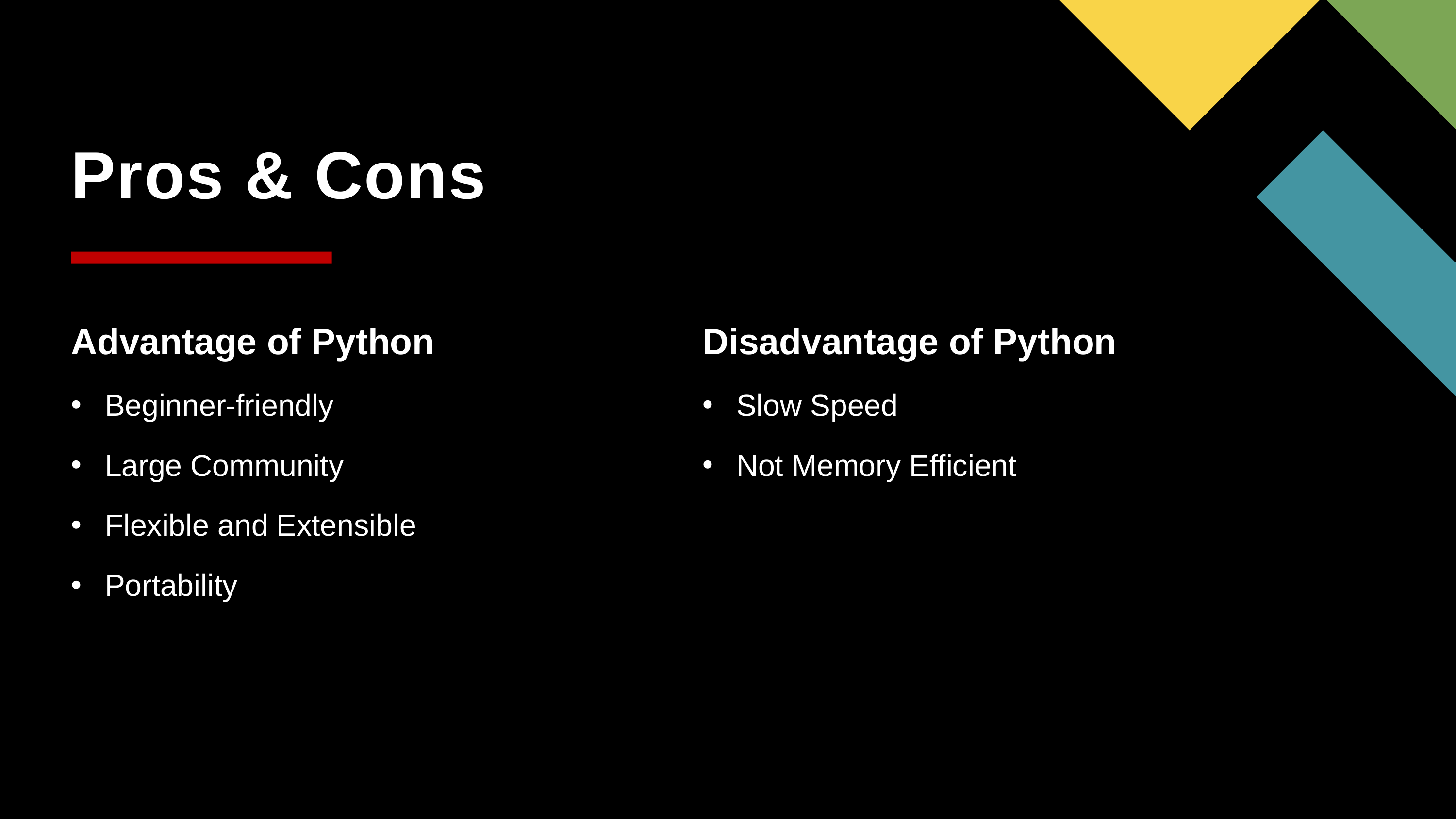

# Pros & Cons

Advantage of Python
Beginner-friendly
Large Community
Flexible and Extensible
Portability
Disadvantage of Python
Slow Speed
Not Memory Efficient